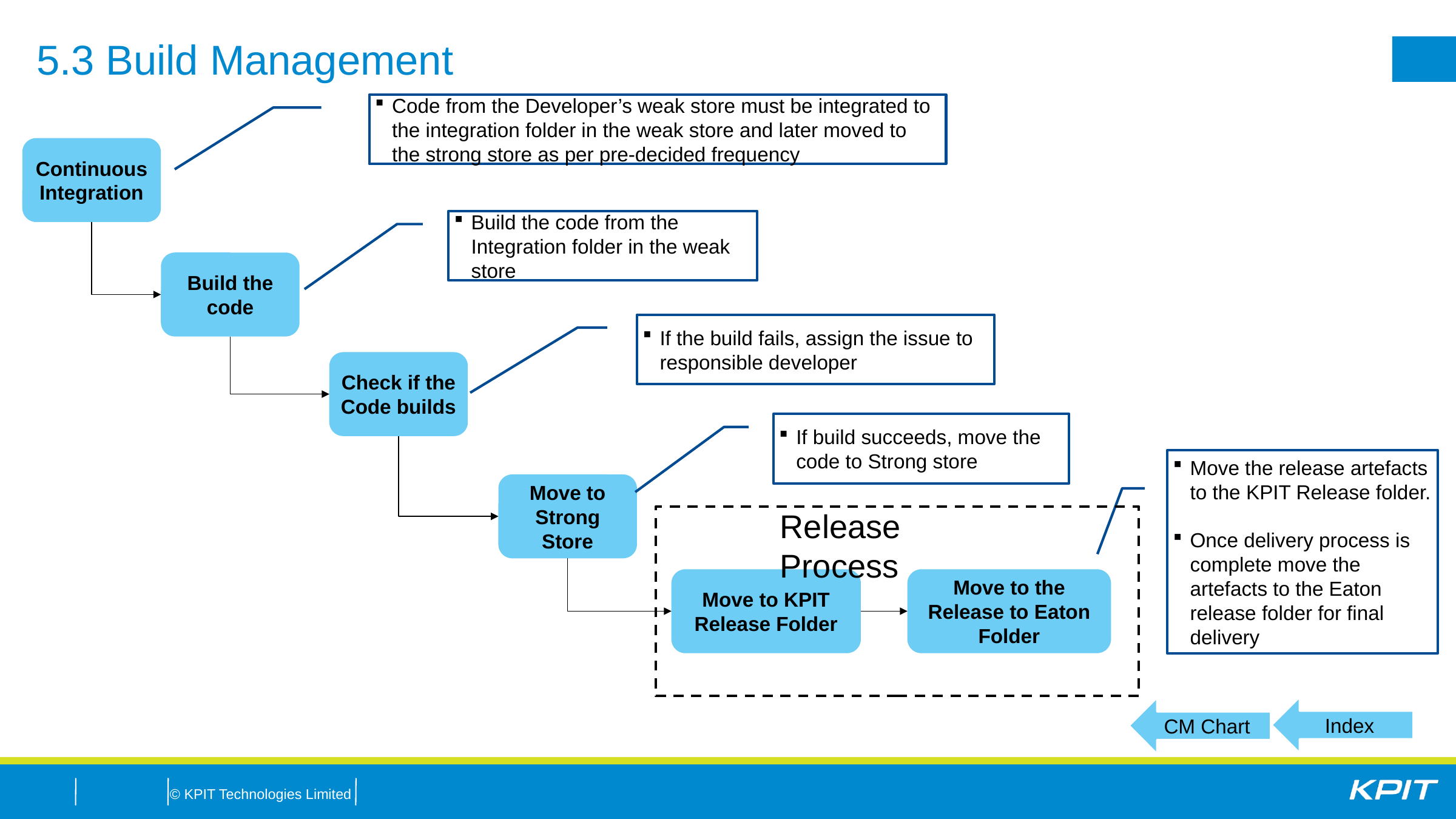

5.3 Build Management
Code from the Developer’s weak store must be integrated to the integration folder in the weak store and later moved to the strong store as per pre-decided frequency
Continuous Integration
Build the code from the Integration folder in the weak store
Build the code
If the build fails, assign the issue to responsible developer
Check if the Code builds
If build succeeds, move the code to Strong store
Move the release artefacts to the KPIT Release folder.

Once delivery process is complete move the artefacts to the Eaton release folder for final delivery
Move to Strong Store
Release Process

Move to the Release to Eaton Folder
Move to KPIT Release Folder
Index
CM Chart
30
22-Oct-21